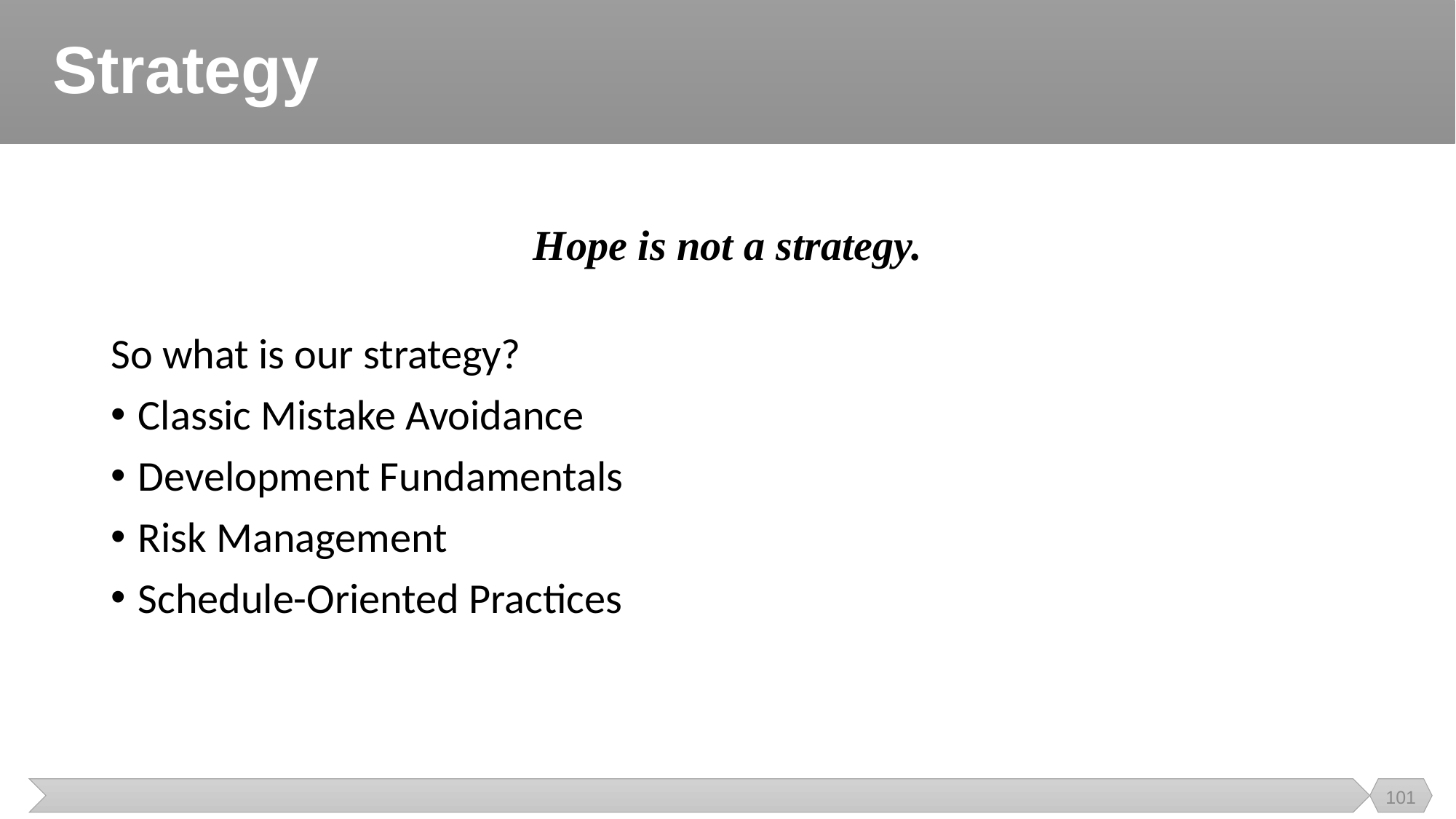

# Strategy
Hope is not a strategy.

So what is our strategy?
Classic Mistake Avoidance
Development Fundamentals
Risk Management
Schedule-Oriented Practices
101